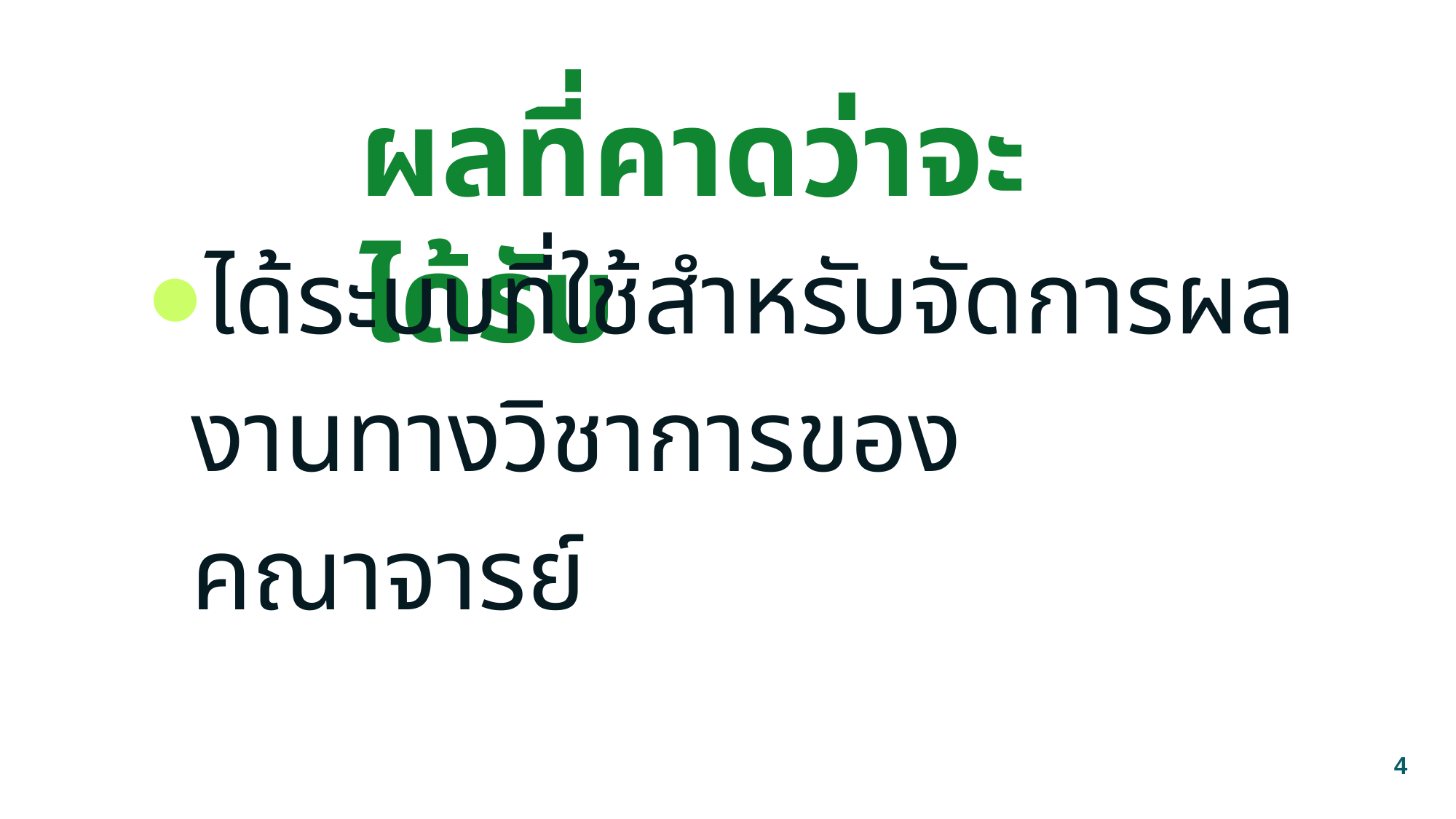

ผลที่คาดว่าจะได้รับ

ได้ระบบที่ใช้สำหรับจัดการผลงานทางวิชาการของคณาจารย์
4